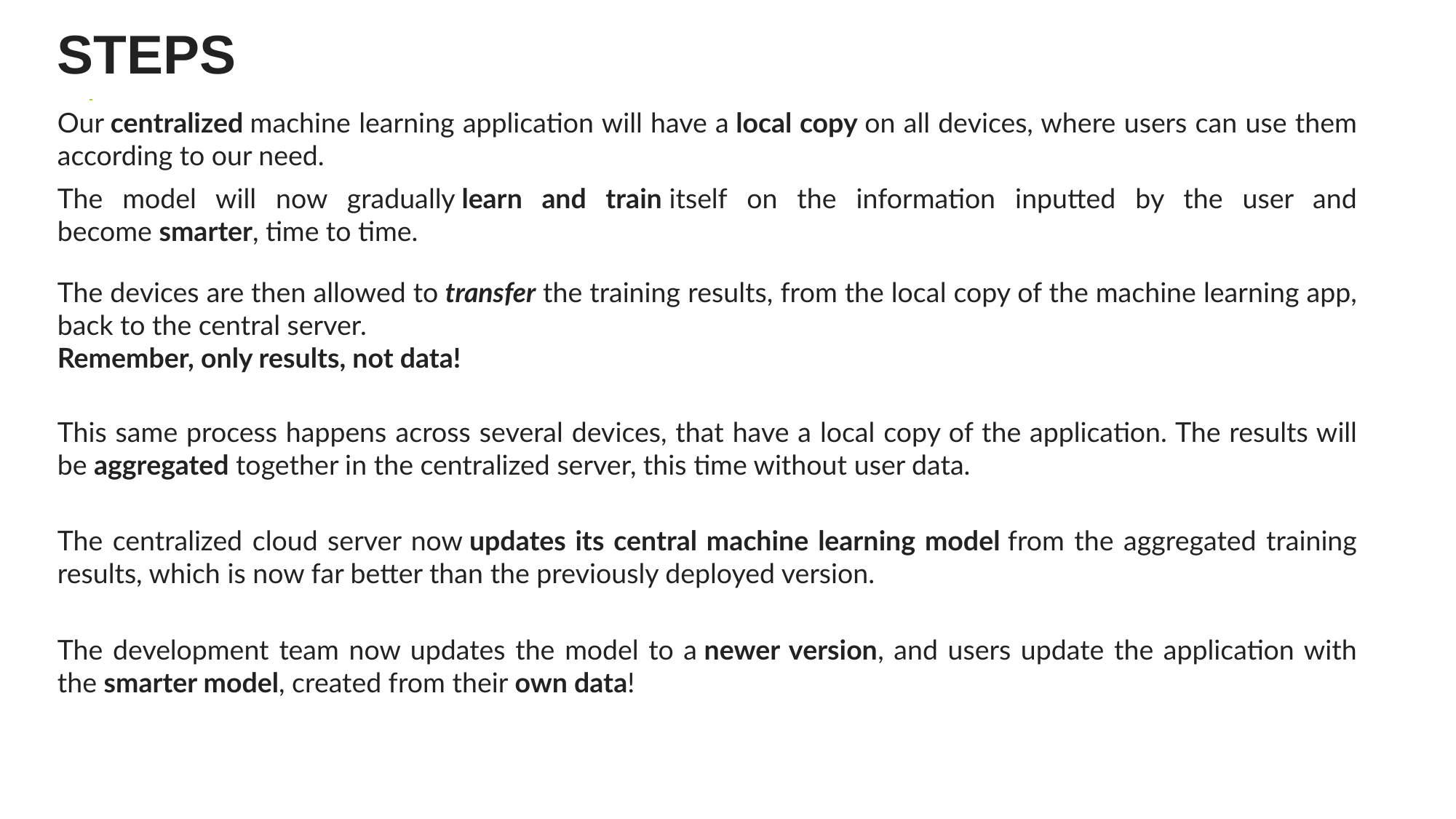

STEPS
Our centralized machine learning application will have a local copy on all devices, where users can use them according to our need.
The model will now gradually learn and train itself on the information inputted by the user and become smarter, time to time.
The devices are then allowed to transfer the training results, from the local copy of the machine learning app, back to the central server.
Remember, only results, not data!
This same process happens across several devices, that have a local copy of the application. The results will be aggregated together in the centralized server, this time without user data.
The centralized cloud server now updates its central machine learning model from the aggregated training results, which is now far better than the previously deployed version.
The development team now updates the model to a newer version, and users update the application with the smarter model, created from their own data!